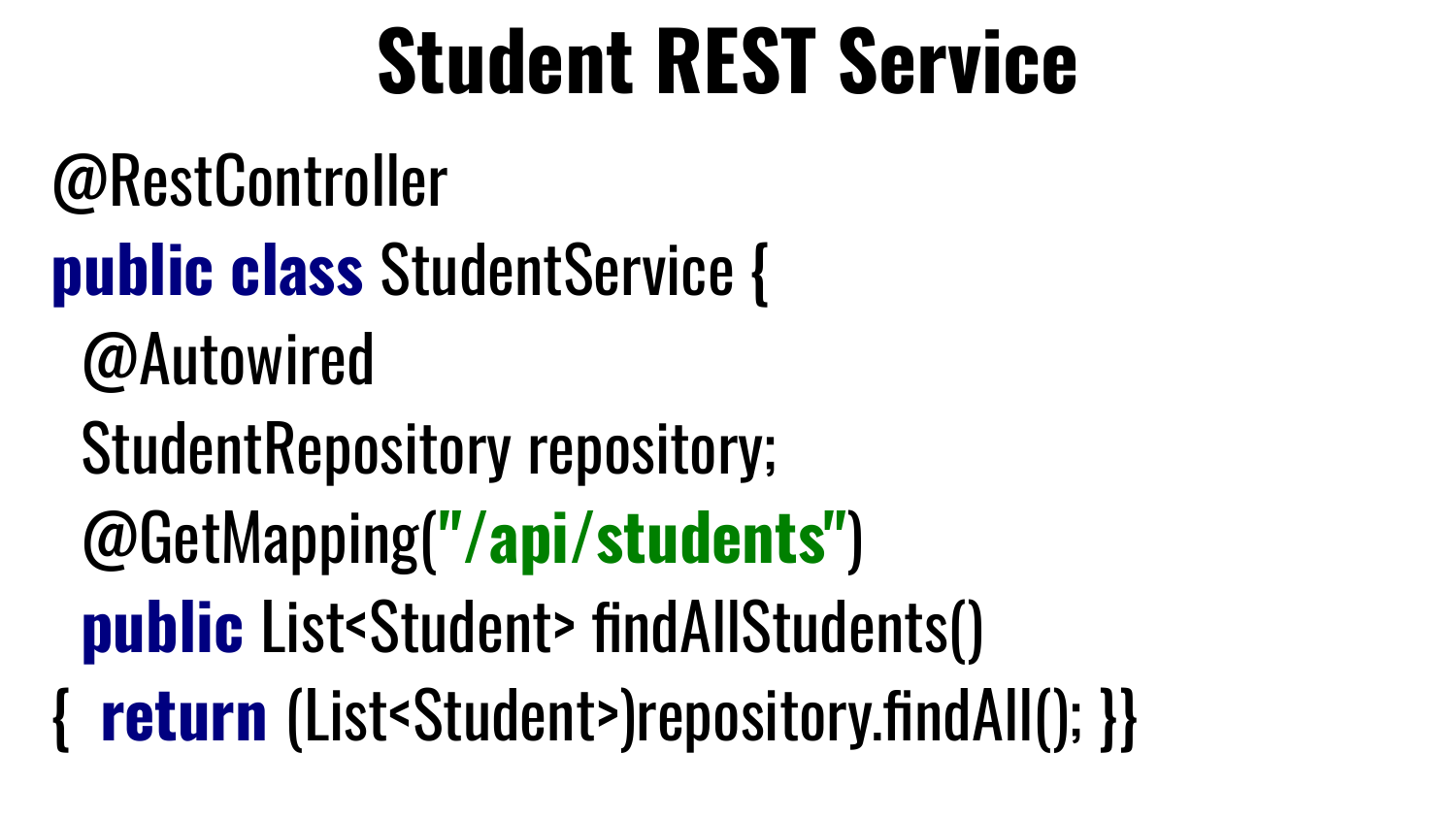

# Student REST Service
@RestController
public class StudentService {
  @Autowired
  StudentRepository repository;
  @GetMapping("/api/students")
  public List<Student> findAllStudents()
{  return (List<Student>)repository.findAll(); }}